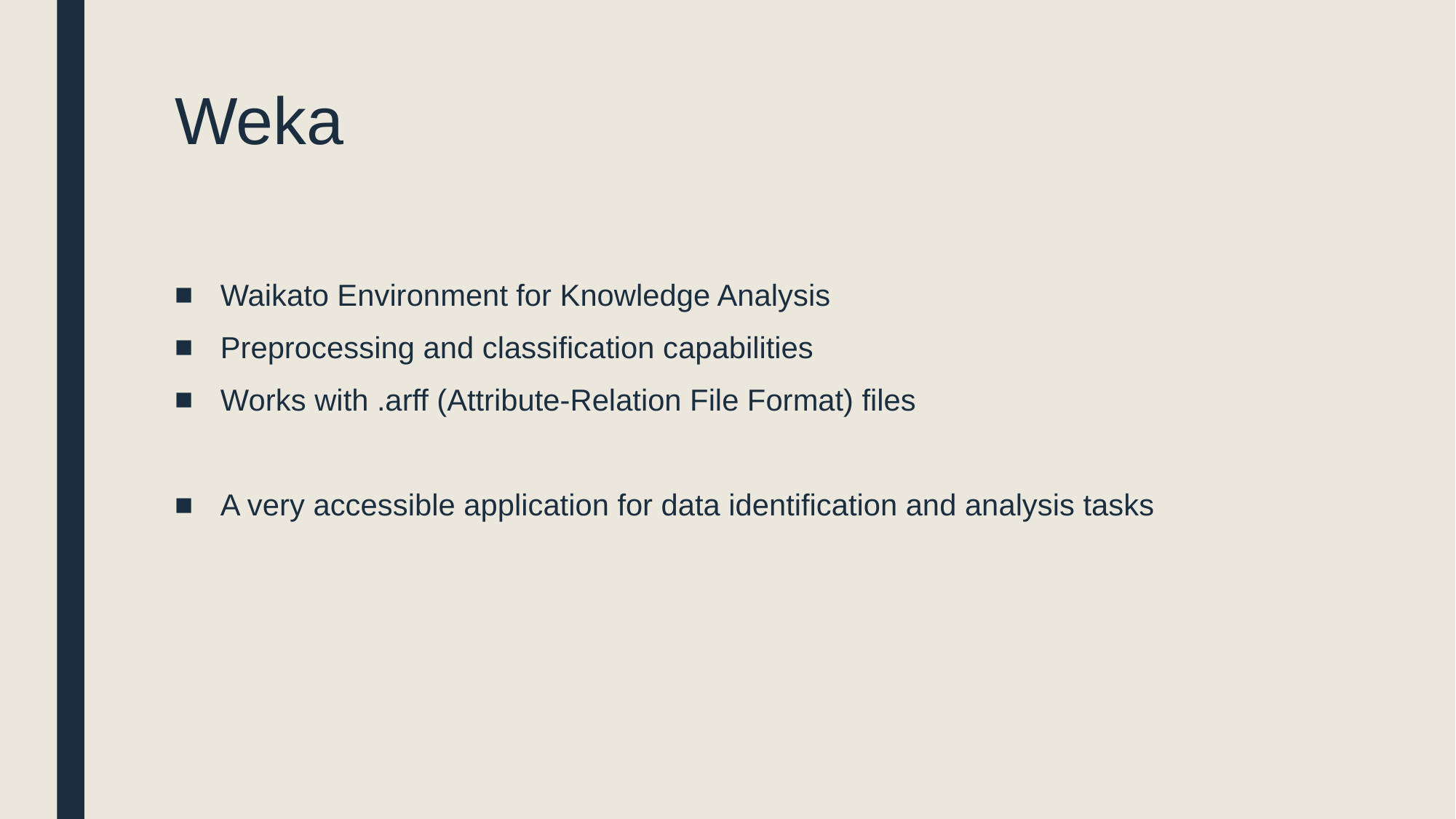

# Weka
Waikato Environment for Knowledge Analysis
Preprocessing and classification capabilities
Works with .arff (Attribute-Relation File Format) files

A very accessible application for data identification and analysis tasks